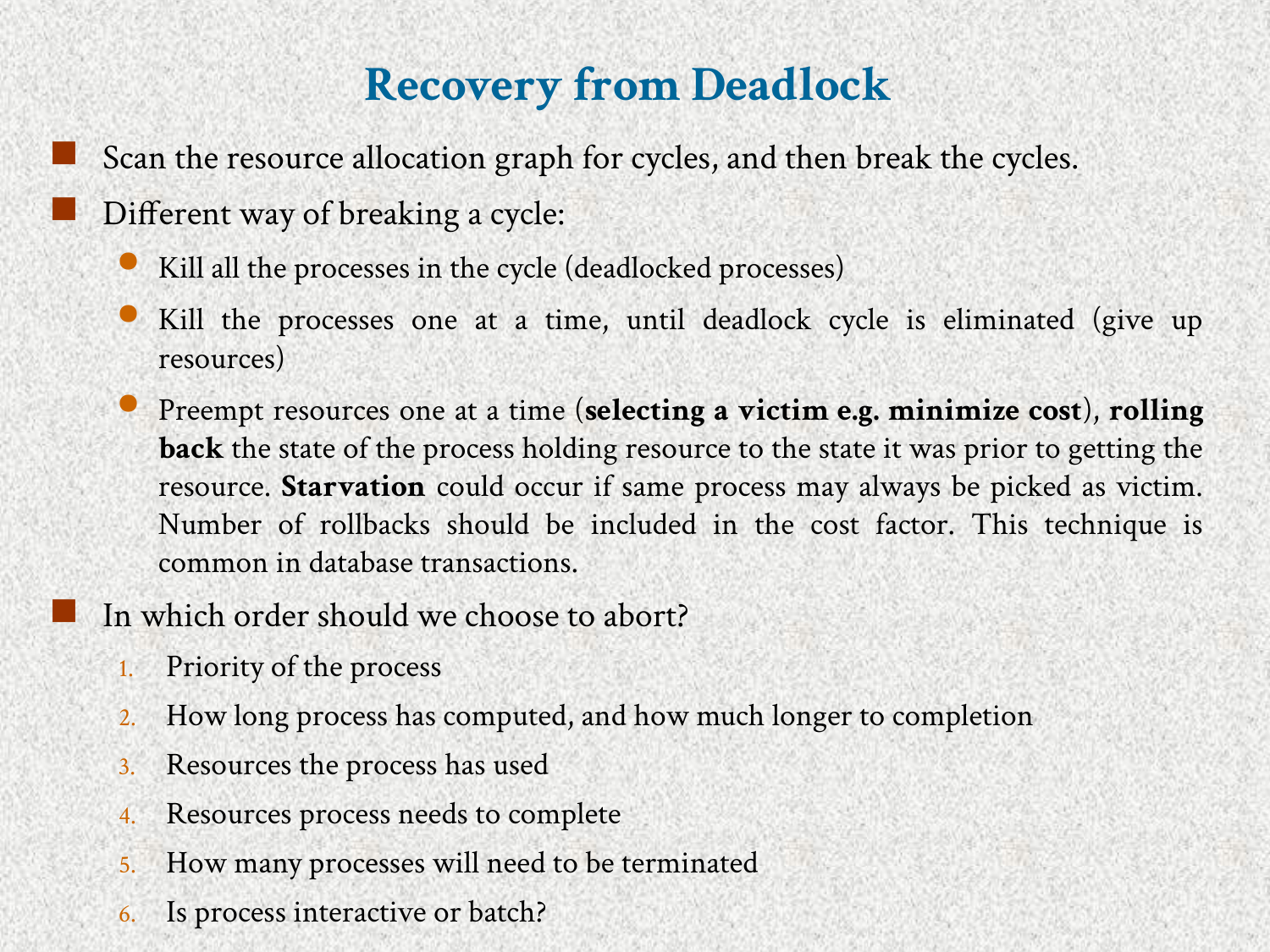

# Recovery from Deadlock
Scan the resource allocation graph for cycles, and then break the cycles.
Different way of breaking a cycle:
Kill all the processes in the cycle (deadlocked processes)
Kill the processes one at a time, until deadlock cycle is eliminated (give up resources)
Preempt resources one at a time (selecting a victim e.g. minimize cost), rolling back the state of the process holding resource to the state it was prior to getting the resource. Starvation could occur if same process may always be picked as victim. Number of rollbacks should be included in the cost factor. This technique is common in database transactions.
In which order should we choose to abort?
Priority of the process
How long process has computed, and how much longer to completion
Resources the process has used
Resources process needs to complete
How many processes will need to be terminated
Is process interactive or batch?